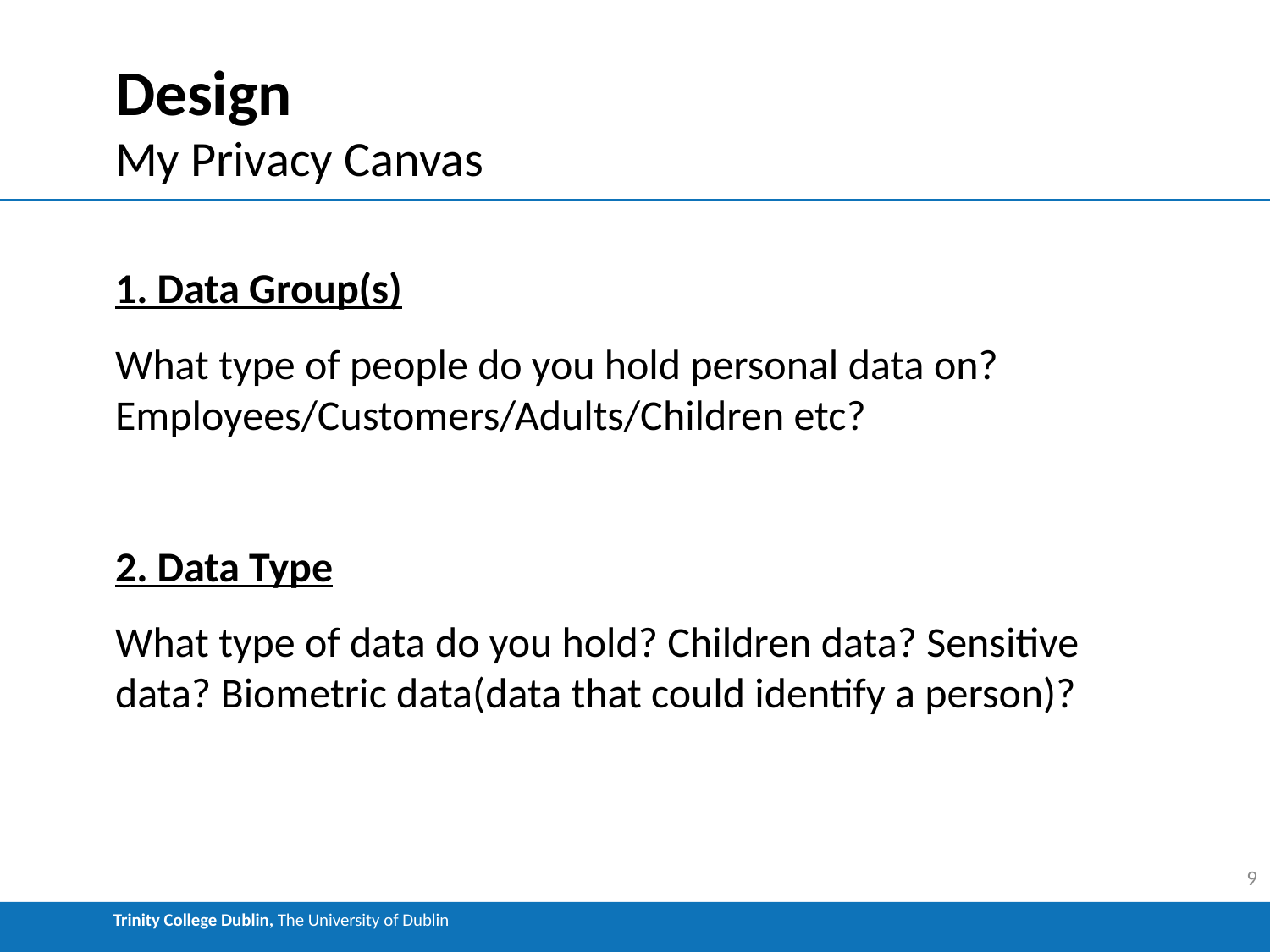

# Design
My Privacy Canvas
1. Data Group(s)
What type of people do you hold personal data on? Employees/Customers/Adults/Children etc?

2. Data Type
What type of data do you hold? Children data? Sensitive data? Biometric data(data that could identify a person)?

9